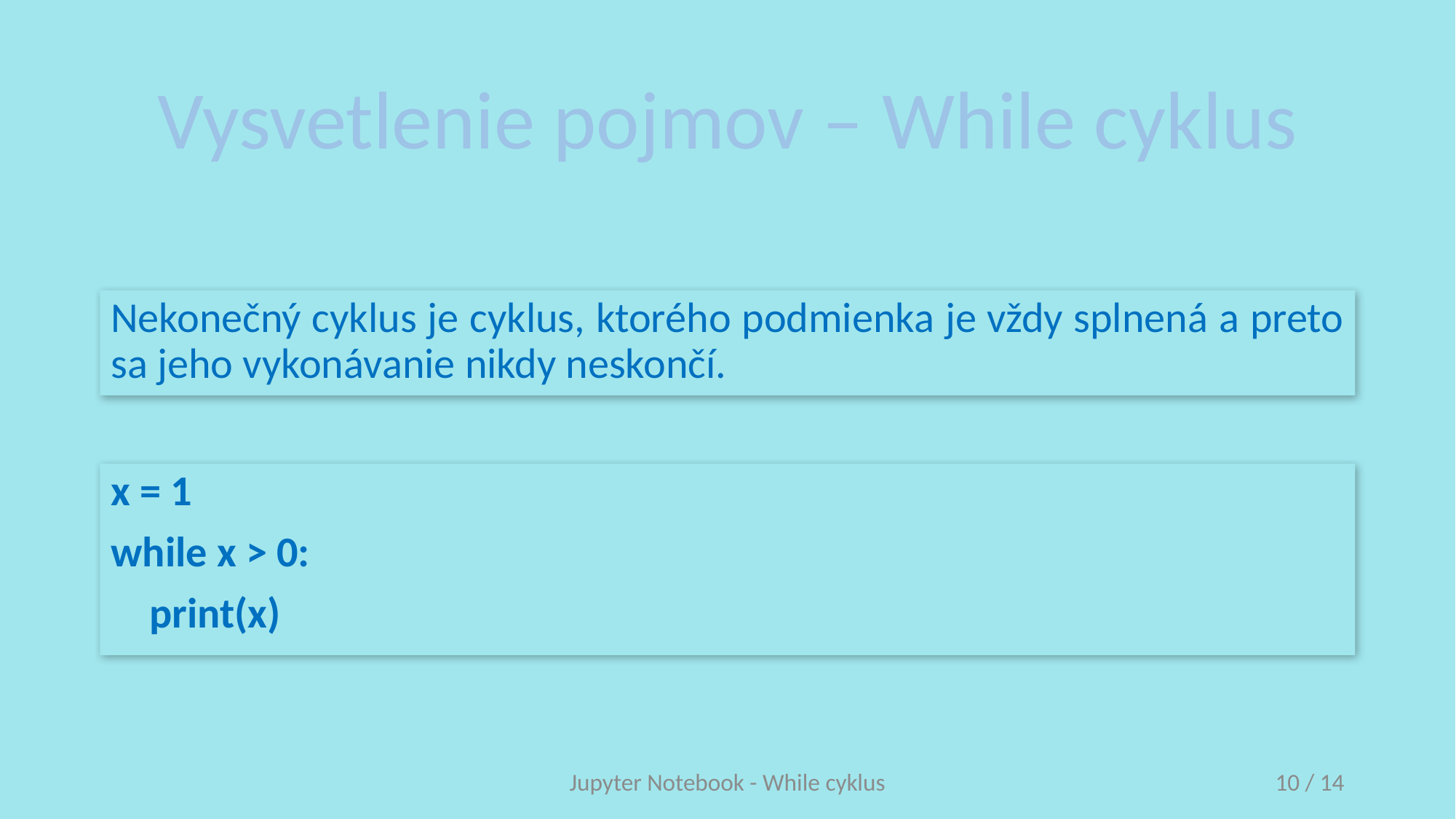

# Vysvetlenie pojmov – While cyklus
Nekonečný cyklus je cyklus, ktorého podmienka je vždy splnená a preto sa jeho vykonávanie nikdy neskončí.
x = 1
while x > 0:
    print(x)
Jupyter Notebook - While cyklus
10 / 14